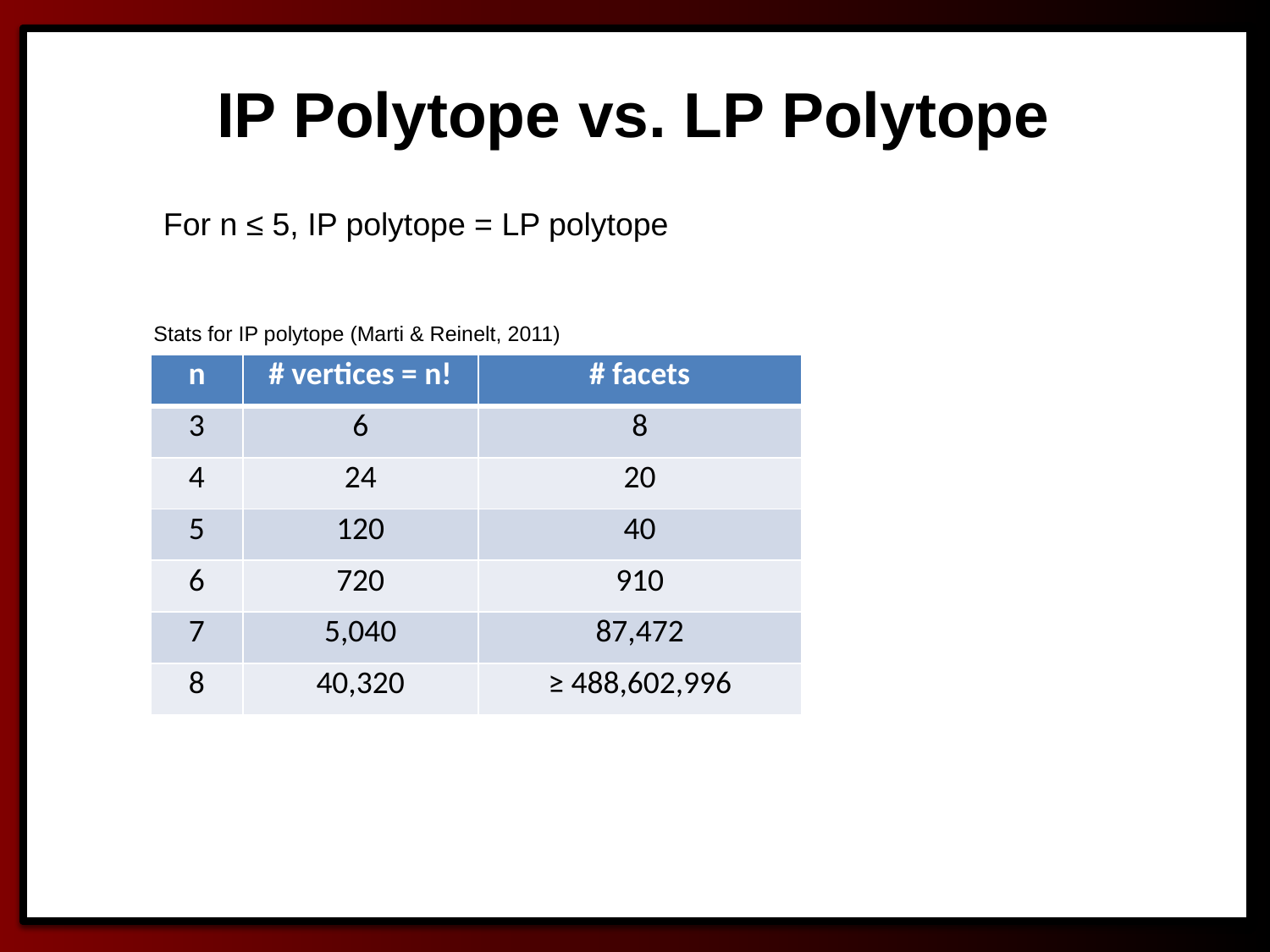

IP Polytope vs. LP Polytope
For n ≤ 5, IP polytope = LP polytope
Stats for IP polytope (Marti & Reinelt, 2011)
| n | # vertices = n! | # facets |
| --- | --- | --- |
| 3 | 6 | 8 |
| 4 | 24 | 20 |
| 5 | 120 | 40 |
| 6 | 720 | 910 |
| 7 | 5,040 | 87,472 |
| 8 | 40,320 | ≥ 488,602,996 |